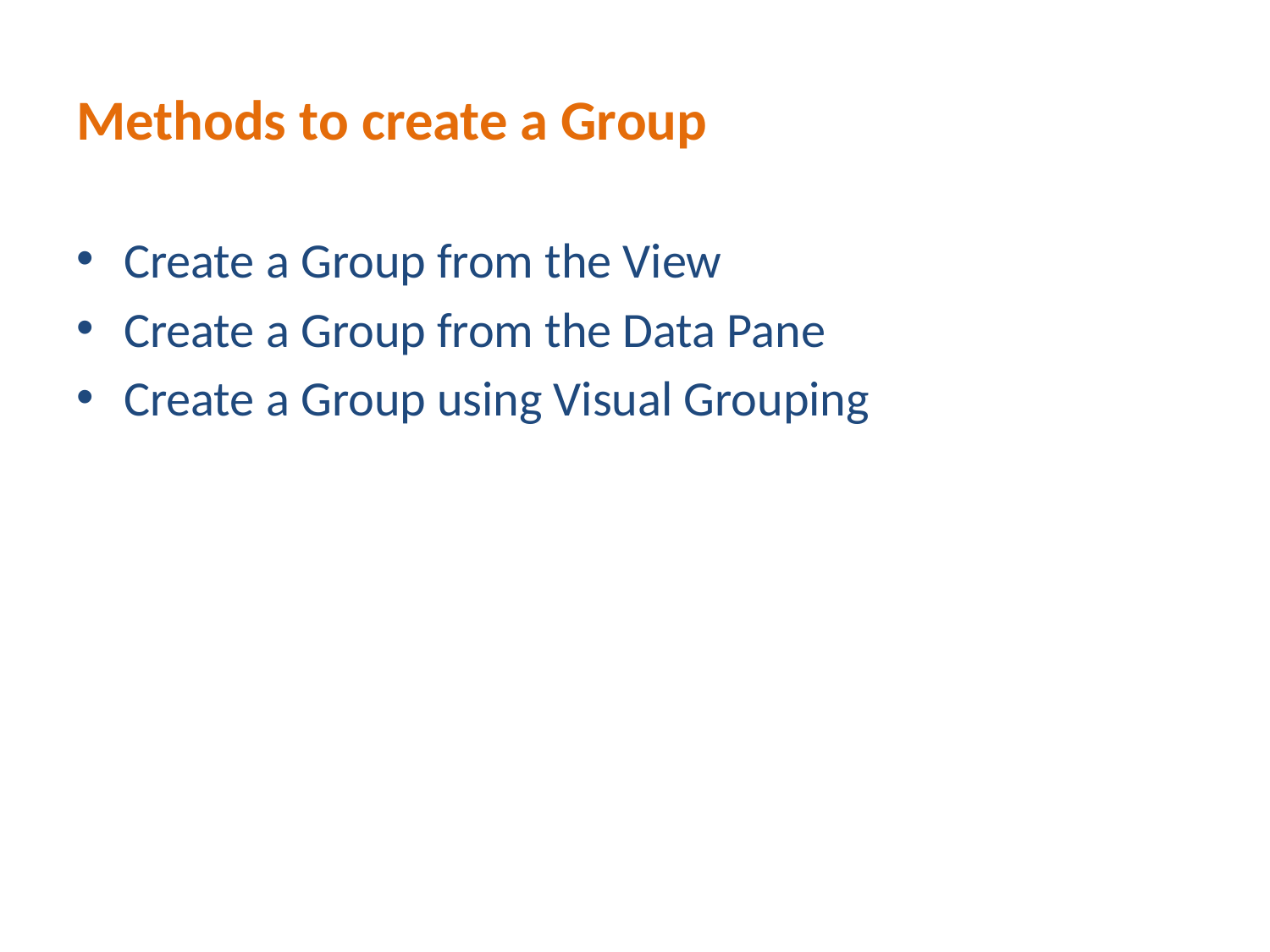

# Methods to create a Group
Create a Group from the View
Create a Group from the Data Pane
Create a Group using Visual Grouping